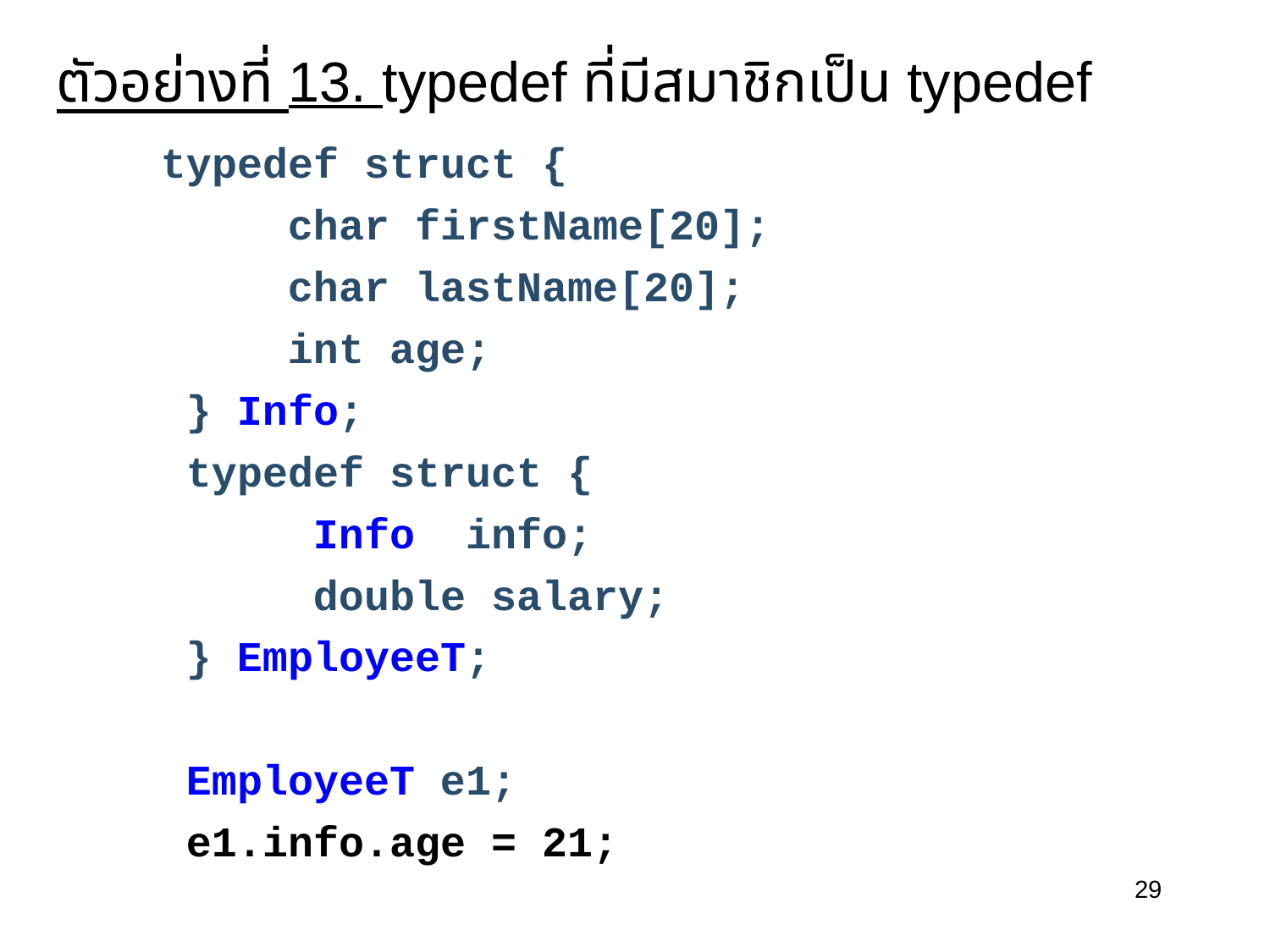

# ตัวอย่างที่ 13. typedef ที่มีสมาชิกเป็น typedef

typedef struct {
     char firstName[20];
     char lastName[20];
     int age;
 } Info;
 typedef struct {
      Info  info;
      double salary;
 } EmployeeT;

 EmployeeT e1;
 e1.info.age = 21;
29